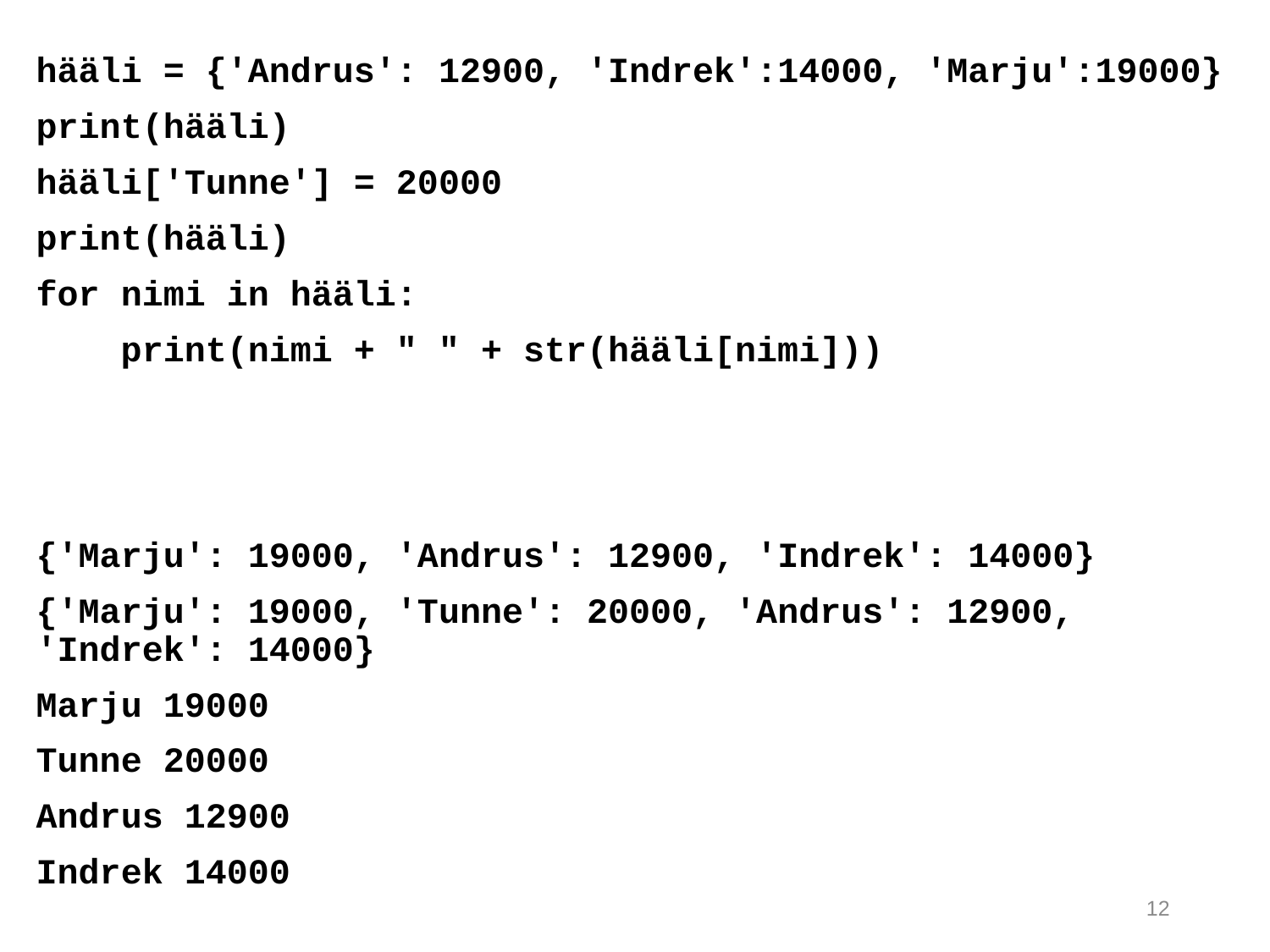

hääli = {'Andrus': 12900, 'Indrek':14000, 'Marju':19000}
print(hääli)
hääli['Tunne'] = 20000
print(hääli)
for nimi in hääli:
    print(nimi + " " + str(hääli[nimi]))

{'Marju': 19000, 'Andrus': 12900, 'Indrek': 14000}
{'Marju': 19000, 'Tunne': 20000, 'Andrus': 12900, 'Indrek': 14000}
Marju 19000
Tunne 20000
Andrus 12900
Indrek 14000
12